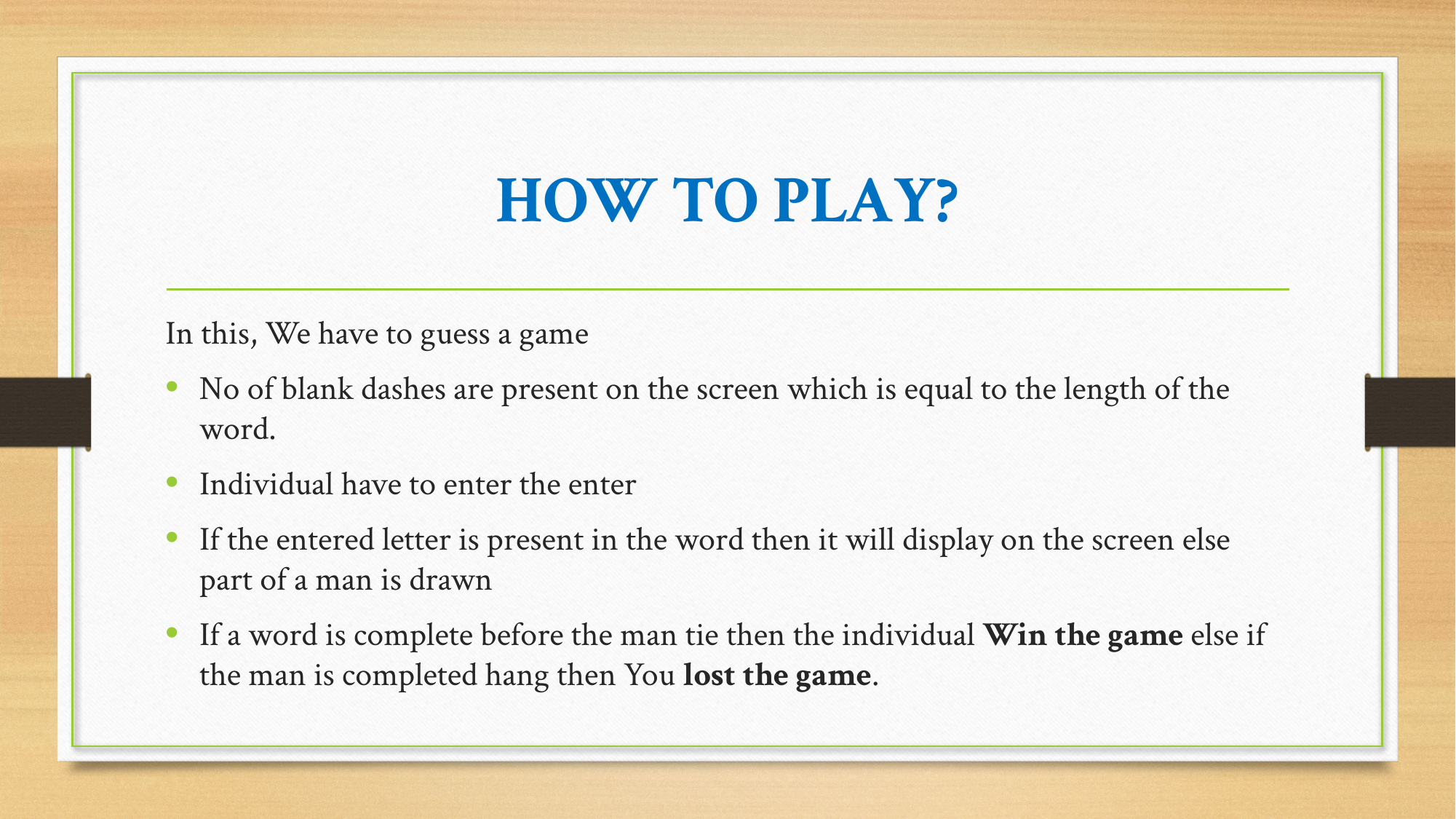

# HOW TO PLAY?
In this, We have to guess a game
No of blank dashes are present on the screen which is equal to the length of the word.
Individual have to enter the enter
If the entered letter is present in the word then it will display on the screen else part of a man is drawn
If a word is complete before the man tie then the individual Win the game else if the man is completed hang then You lost the game.